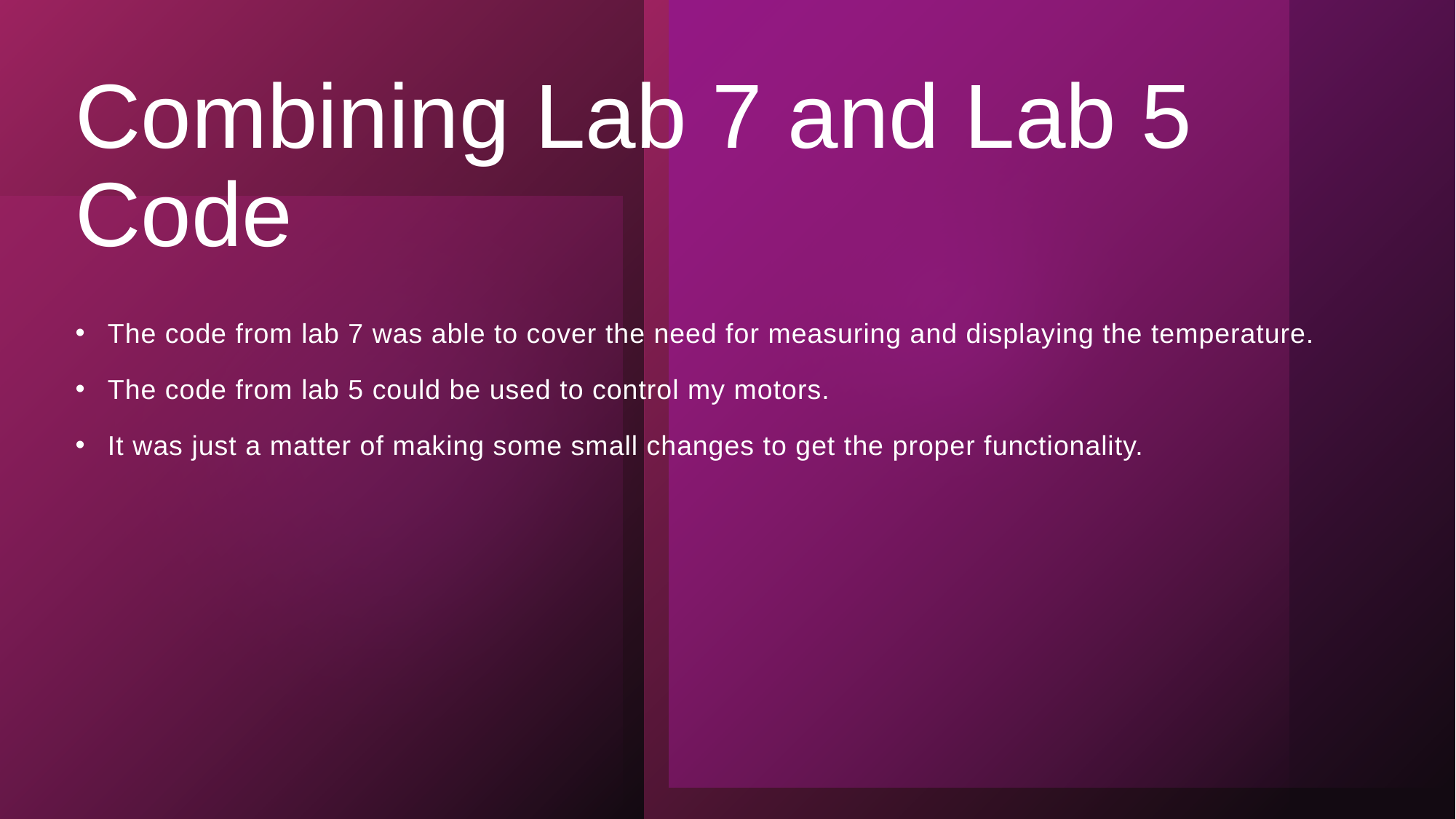

# Combining Lab 7 and Lab 5 Code
The code from lab 7 was able to cover the need for measuring and displaying the temperature.
The code from lab 5 could be used to control my motors.
It was just a matter of making some small changes to get the proper functionality.